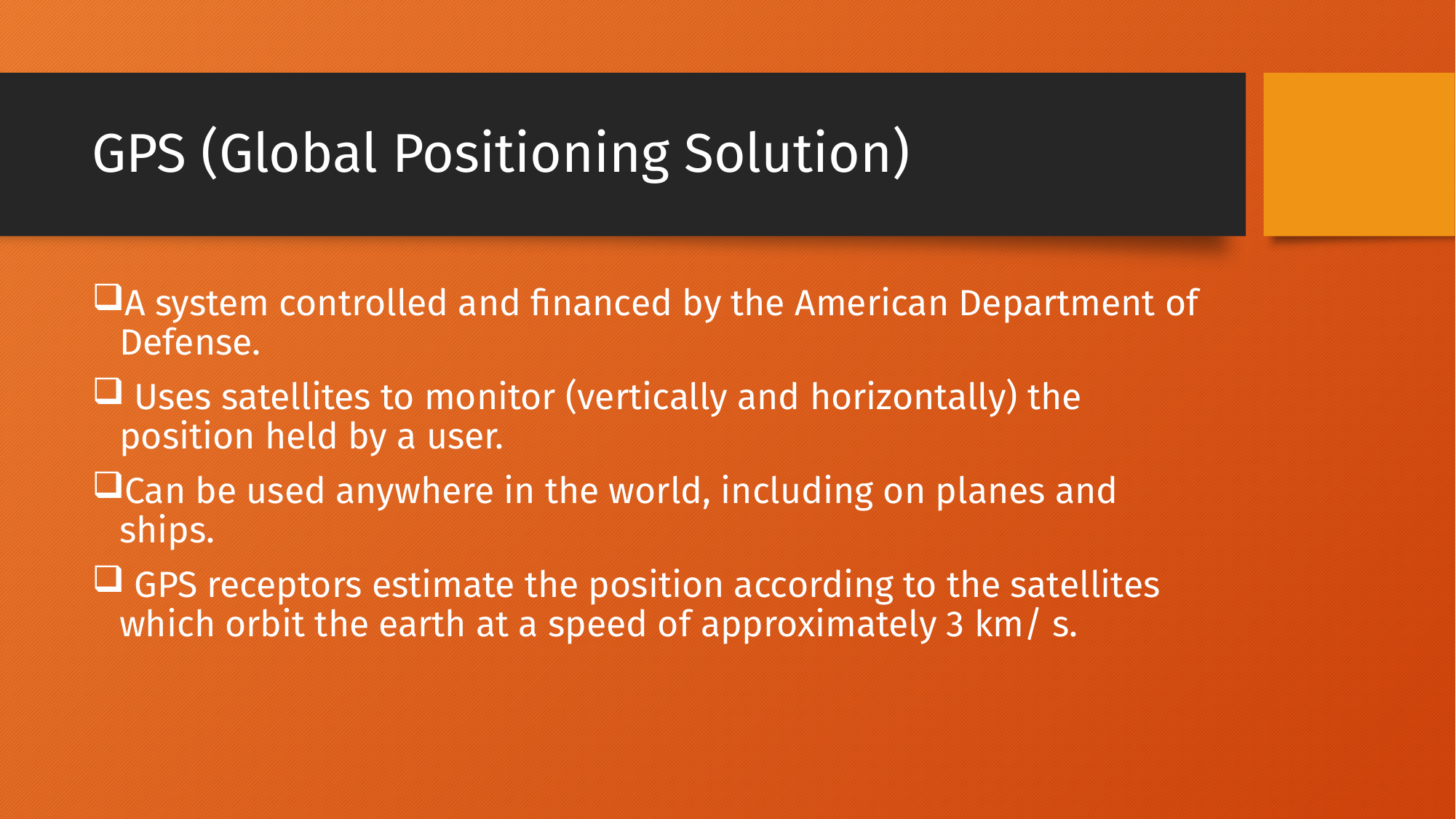

# GPS (Global Positioning Solution)
A system controlled and financed by the American Department of Defense.
 Uses satellites to monitor (vertically and horizontally) the position held by a user.
Can be used anywhere in the world, including on planes and ships.
 GPS receptors estimate the position according to the satellites which orbit the earth at a speed of approximately 3 km/ s.